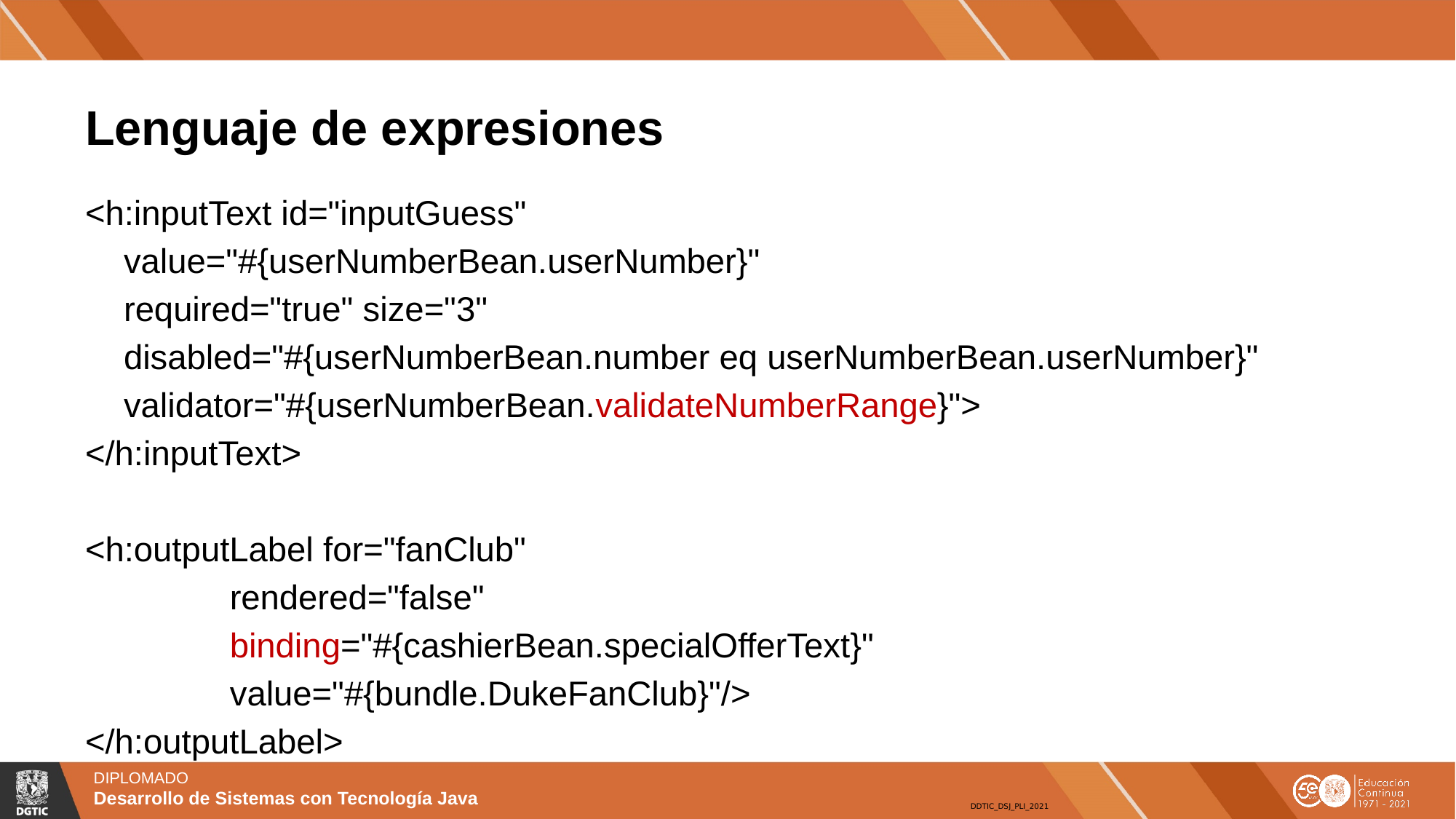

# Lenguaje de expresiones
<h:inputText id="inputGuess"
    value="#{userNumberBean.userNumber}"
    required="true" size="3"
    disabled="#{userNumberBean.number eq userNumberBean.userNumber}"
    validator="#{userNumberBean.validateNumberRange}">
</h:inputText>

<h:outputLabel for="fanClub"
               rendered="false"
               binding="#{cashierBean.specialOfferText}"
               value="#{bundle.DukeFanClub}"/>
</h:outputLabel>